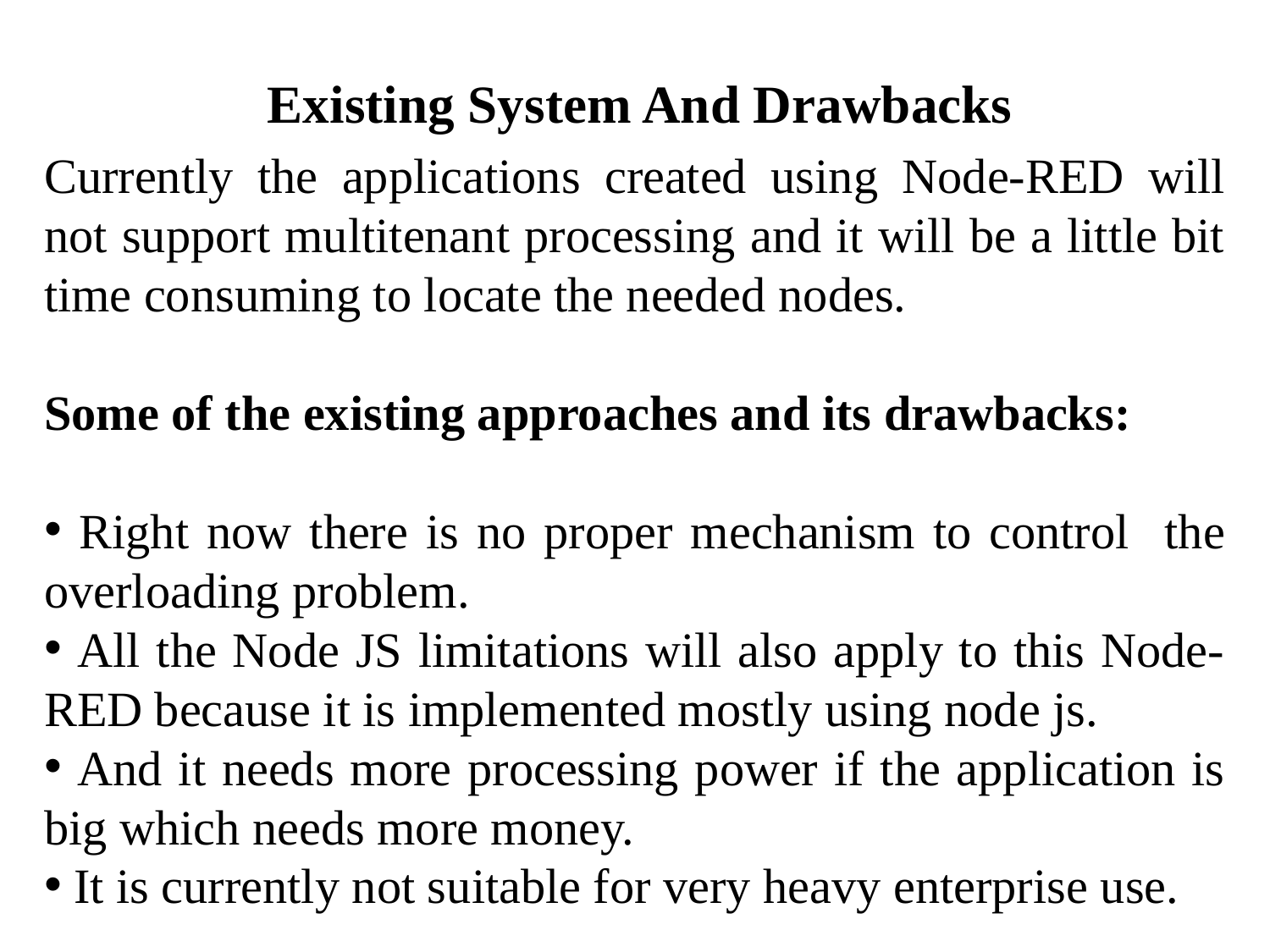

Existing System And Drawbacks
Currently the applications created using Node-RED will not support multitenant processing and it will be a little bit time consuming to locate the needed nodes.

Some of the existing approaches and its drawbacks:

 Right now there is no proper mechanism to control  the overloading problem.
 All the Node JS limitations will also apply to this Node-RED because it is implemented mostly using node js.
 And it needs more processing power if the application is big which needs more money.
 It is currently not suitable for very heavy enterprise use.